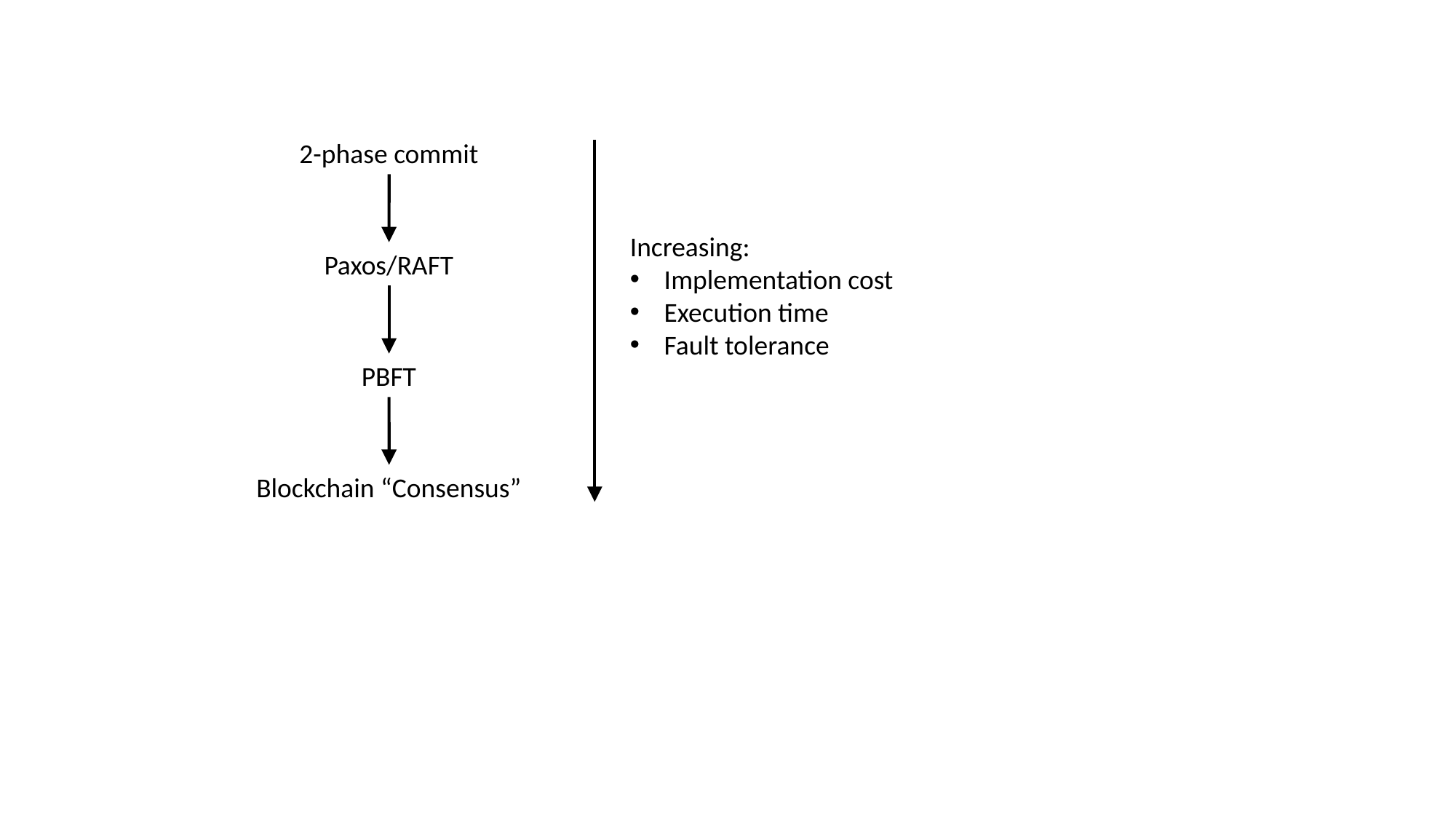

2-phase commit
Increasing:
Implementation cost
Execution time
Fault tolerance
Paxos/RAFT
PBFT
Blockchain “Consensus”